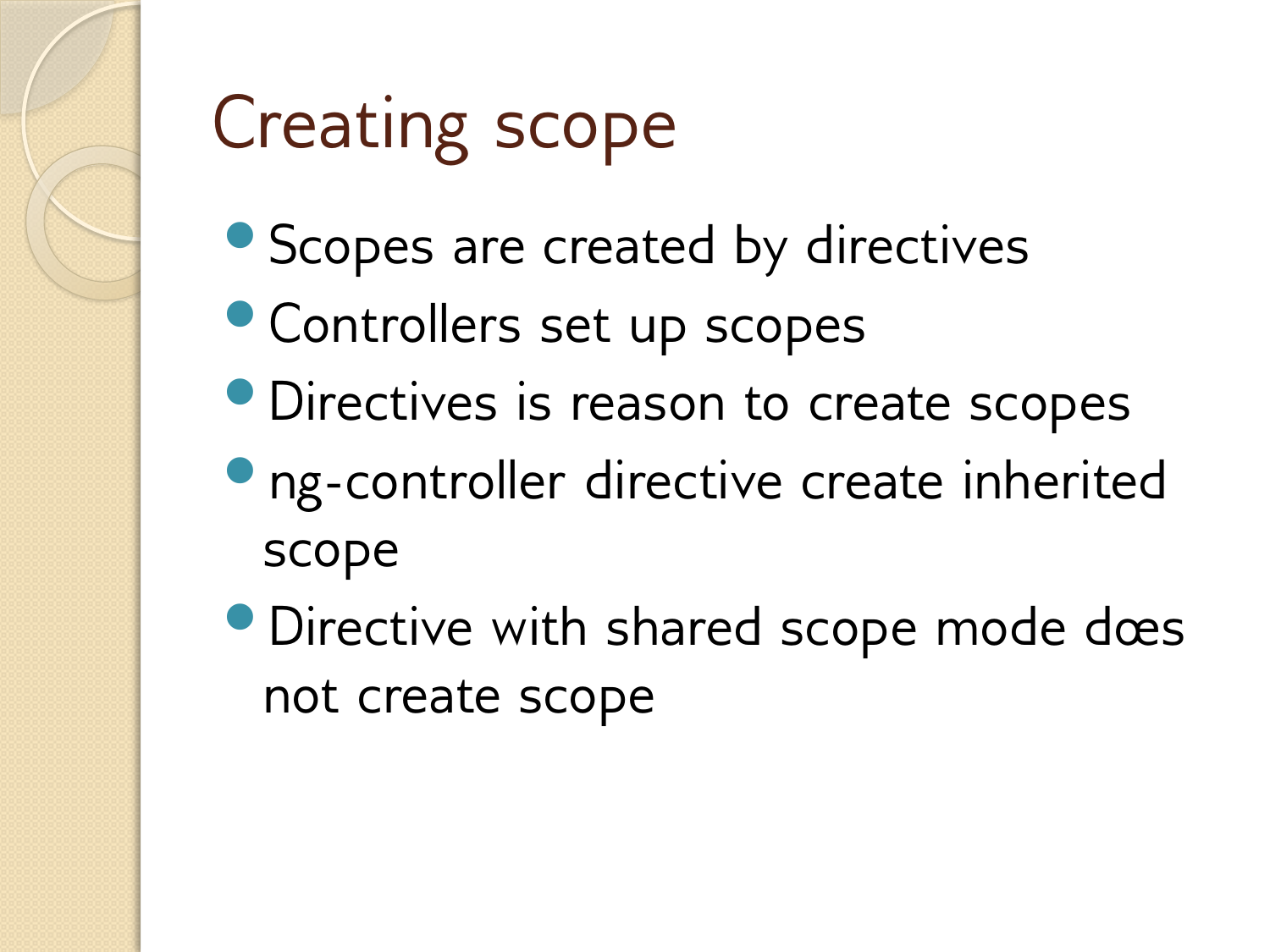

# Creating scope
Scopes are created by directives
Controllers set up scopes
Directives is reason to create scopes
ng-controller directive create inherited scope
Directive with shared scope mode does not create scope